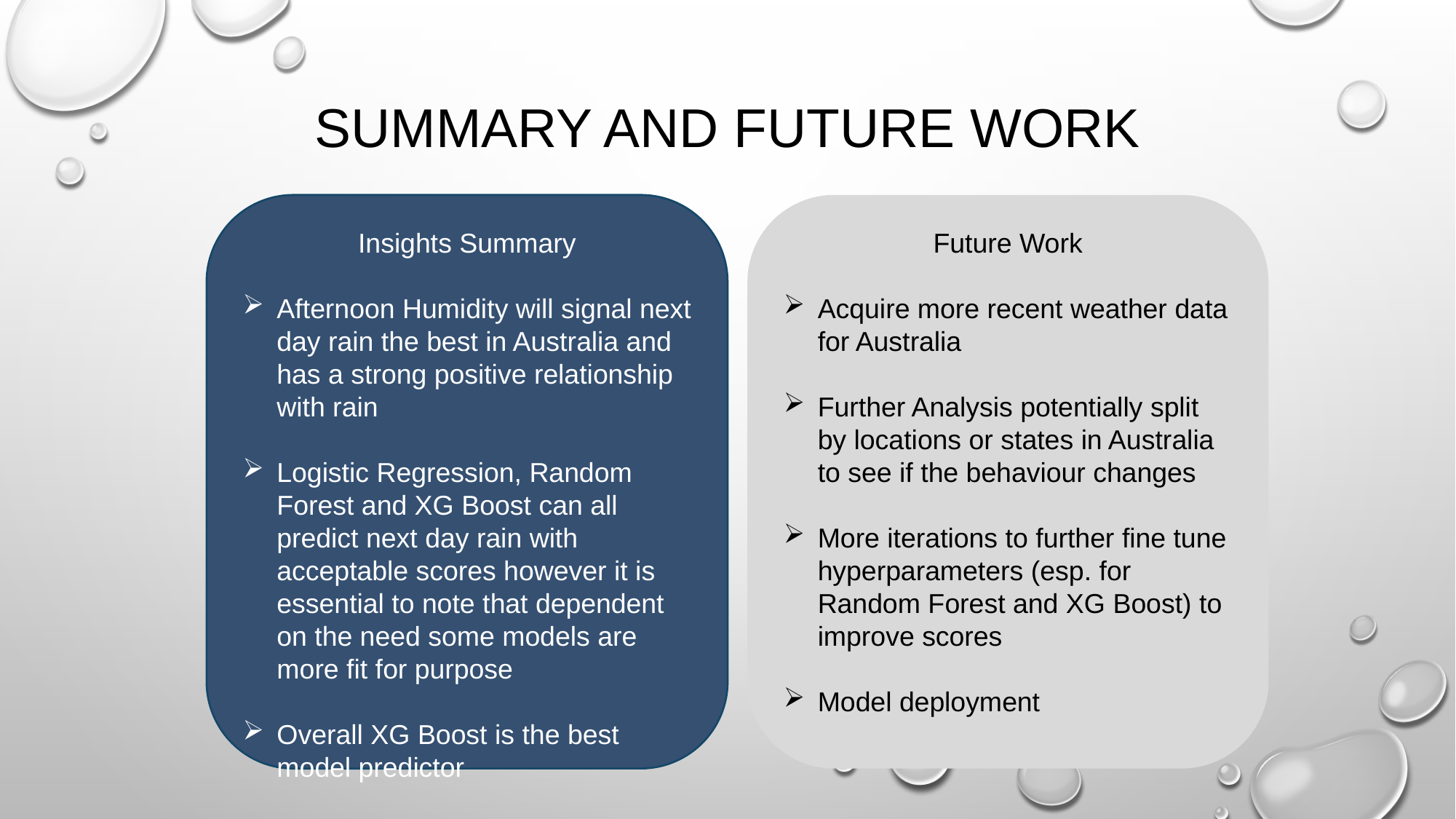

summary and Future work
Insights Summary

Afternoon Humidity will signal next day rain the best in Australia and has a strong positive relationship with rain

Logistic Regression, Random Forest and XG Boost can all predict next day rain with acceptable scores however it is essential to note that dependent on the need some models are more fit for purpose

Overall XG Boost is the best model predictor

Future Work

Acquire more recent weather data for Australia

Further Analysis potentially split by locations or states in Australia to see if the behaviour changes

More iterations to further fine tune hyperparameters (esp. for Random Forest and XG Boost) to improve scores

Model deployment